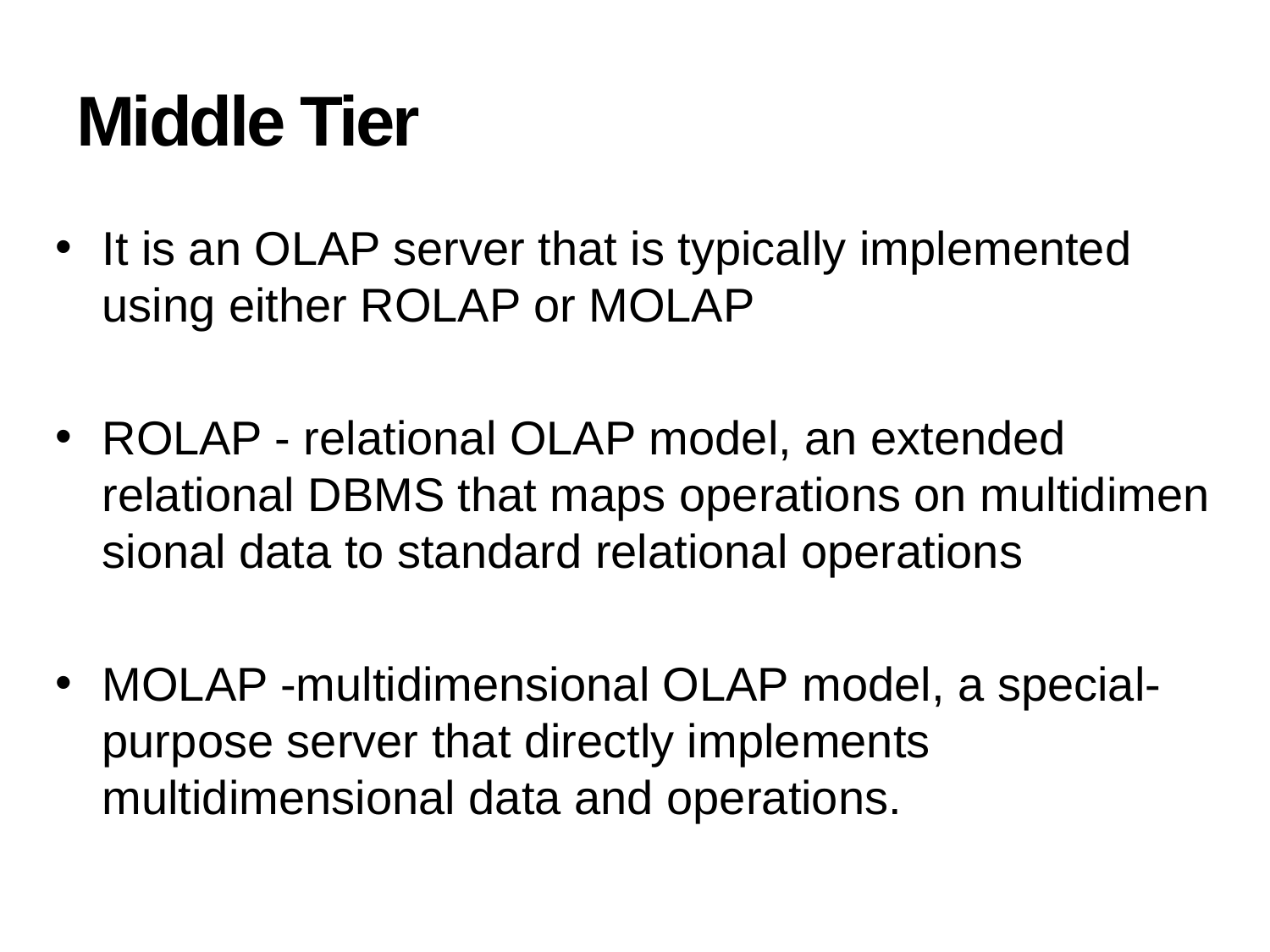

# Middle Tier
It is an OLAP server that is typically implemented using either ROLAP or MOLAP

ROLAP - relational OLAP model, an extended relational DBMS that maps operations on multidimensional data to standard relational operations

MOLAP -multidimensional OLAP model, a special-purpose server that directly implements multidimensional data and operations.